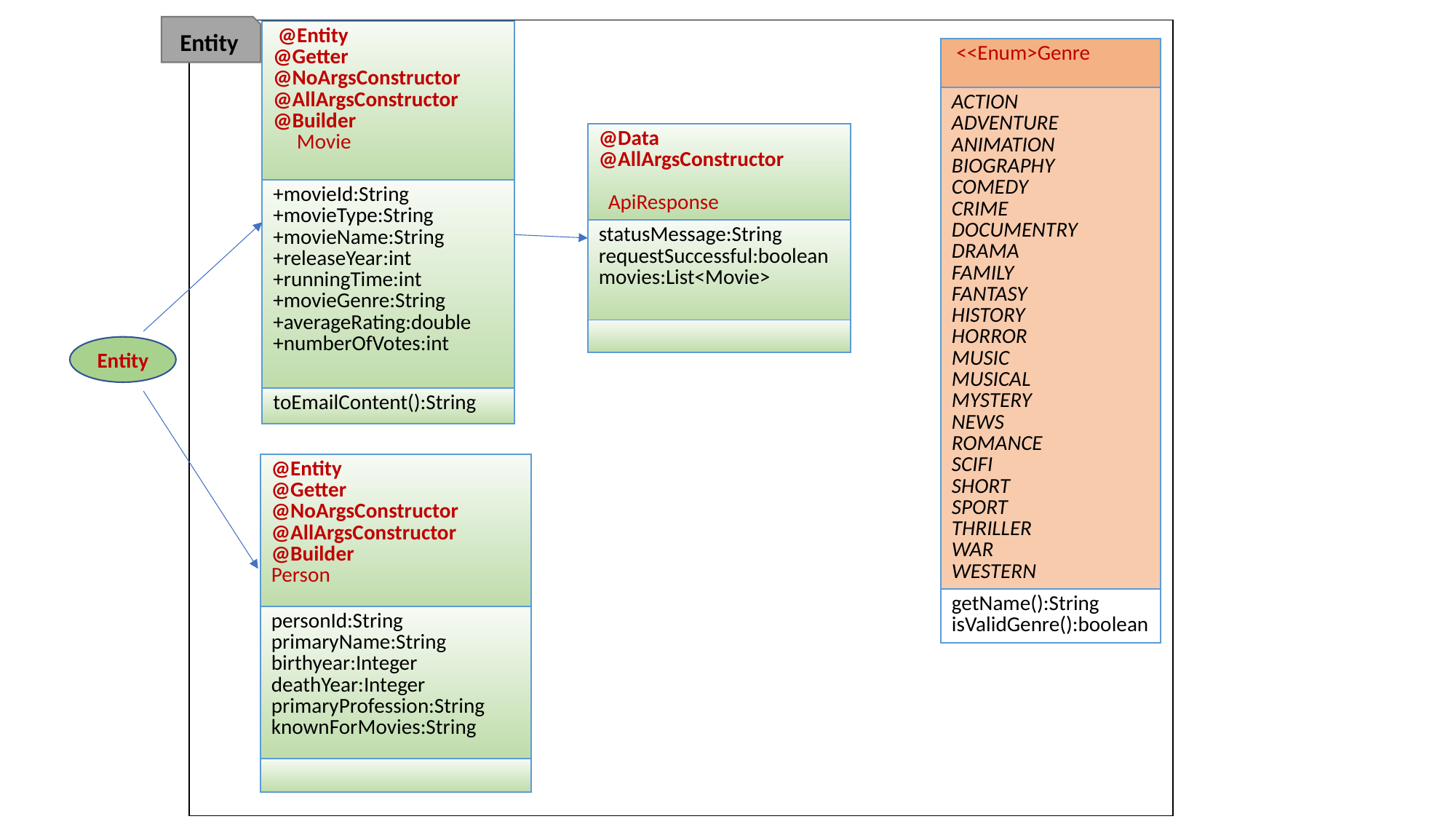

Entity
|  |
| --- |
| @Entity @Getter @NoArgsConstructor @AllArgsConstructor @Builder Movie |
| --- |
| +movieId:String +movieType:String +movieName:String +releaseYear:int +runningTime:int +movieGenre:String +averageRating:double +numberOfVotes:int |
| toEmailContent():String |
| <<Enum>Genre |
| --- |
| ACTION ADVENTURE ANIMATION BIOGRAPHY COMEDY CRIME DOCUMENTRY DRAMA FAMILY FANTASY HISTORY HORROR MUSIC MUSICAL MYSTERY NEWS ROMANCE SCIFI SHORT SPORT THRILLER WAR WESTERN |
| getName():String isValidGenre():boolean |
| @Data @AllArgsConstructor ApiResponse |
| --- |
| statusMessage:String requestSuccessful:boolean movies:List<Movie> |
|  |
Entity
| @Entity @Getter @NoArgsConstructor @AllArgsConstructor @Builder Person |
| --- |
| personId:String primaryName:String birthyear:Integer deathYear:Integer primaryProfession:String knownForMovies:String |
|  |